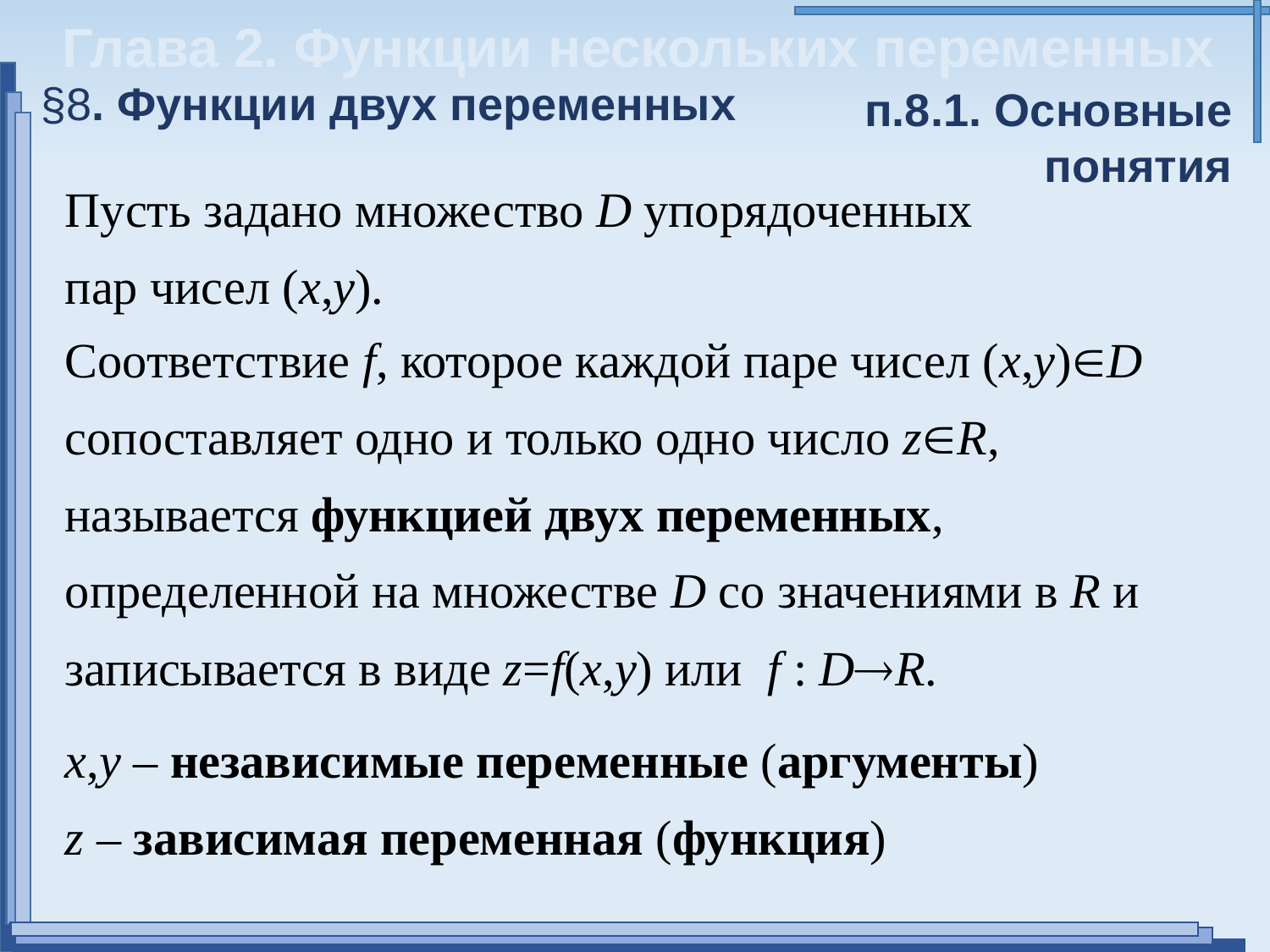

Глава 2. Функции нескольких переменных

§8. Функции двух переменных
п.8.1. Основные понятия

Пусть задано множество D упорядоченных пар чисел (х,у).
Соответствие f, которое каждой паре чисел (х,у)∈D сопоставляет одно и только одно число z∈R, называется функцией двух переменных, определенной на множестве D со значениями в R и записывается в виде z=f(x,y) или  f : D→R.
х,у – независимые переменные (аргументы)
z – зависимая переменная (функция)